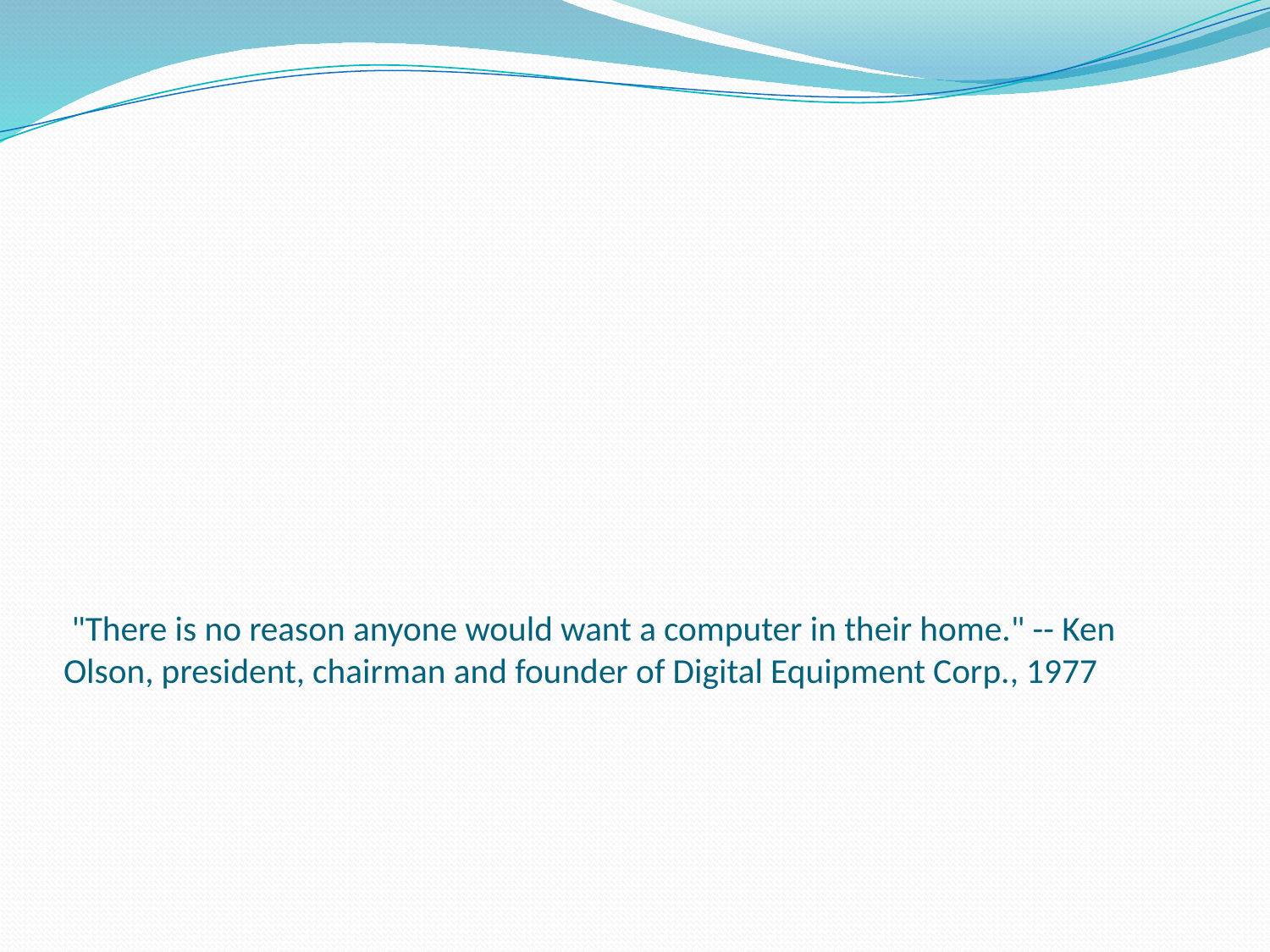

# "There is no reason anyone would want a computer in their home." -- Ken Olson, president, chairman and founder of Digital Equipment Corp., 1977